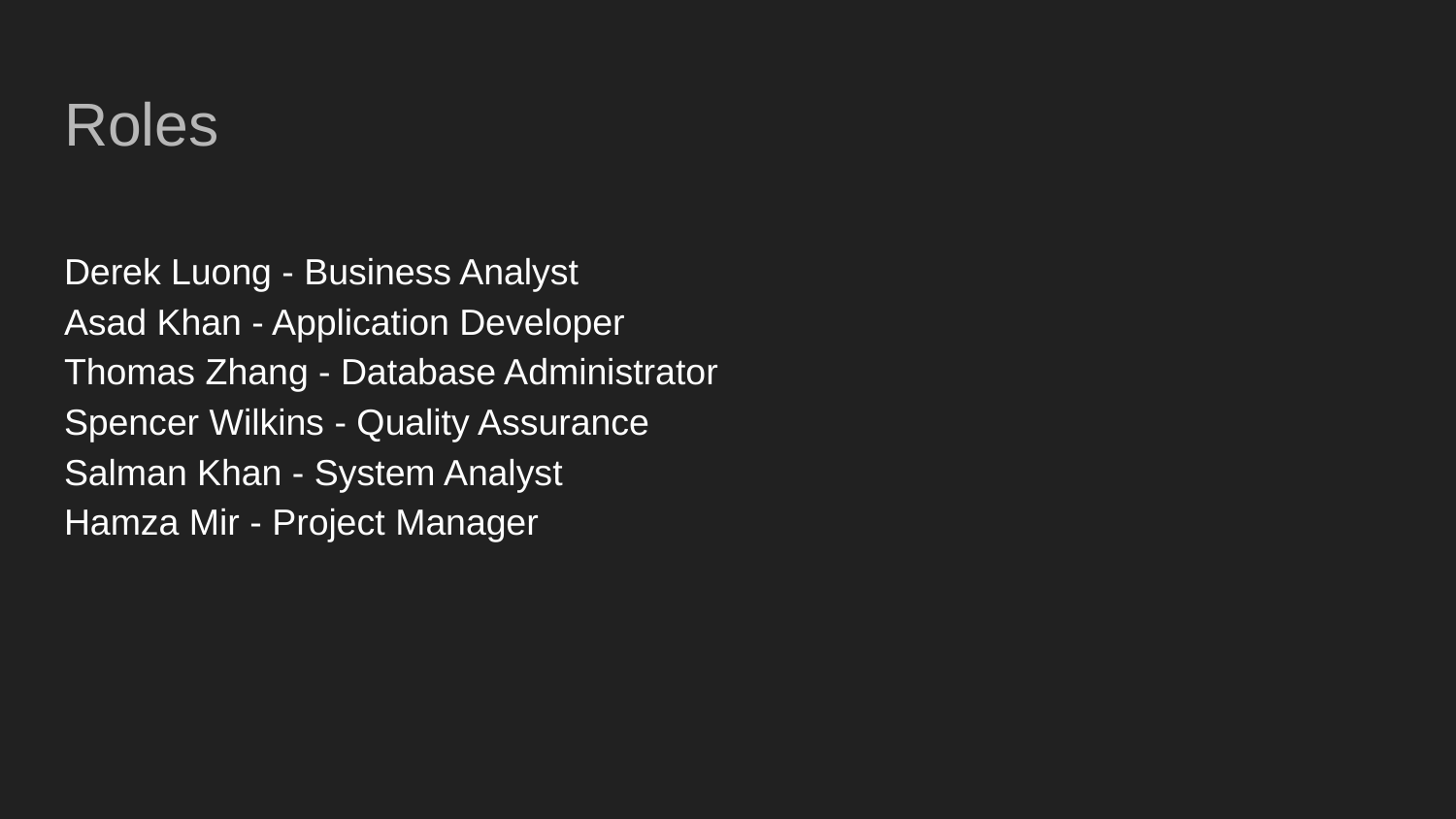

# Roles

Derek Luong - Business Analyst
Asad Khan - Application Developer
Thomas Zhang - Database Administrator
Spencer Wilkins - Quality Assurance
Salman Khan - System Analyst
Hamza Mir - Project Manager